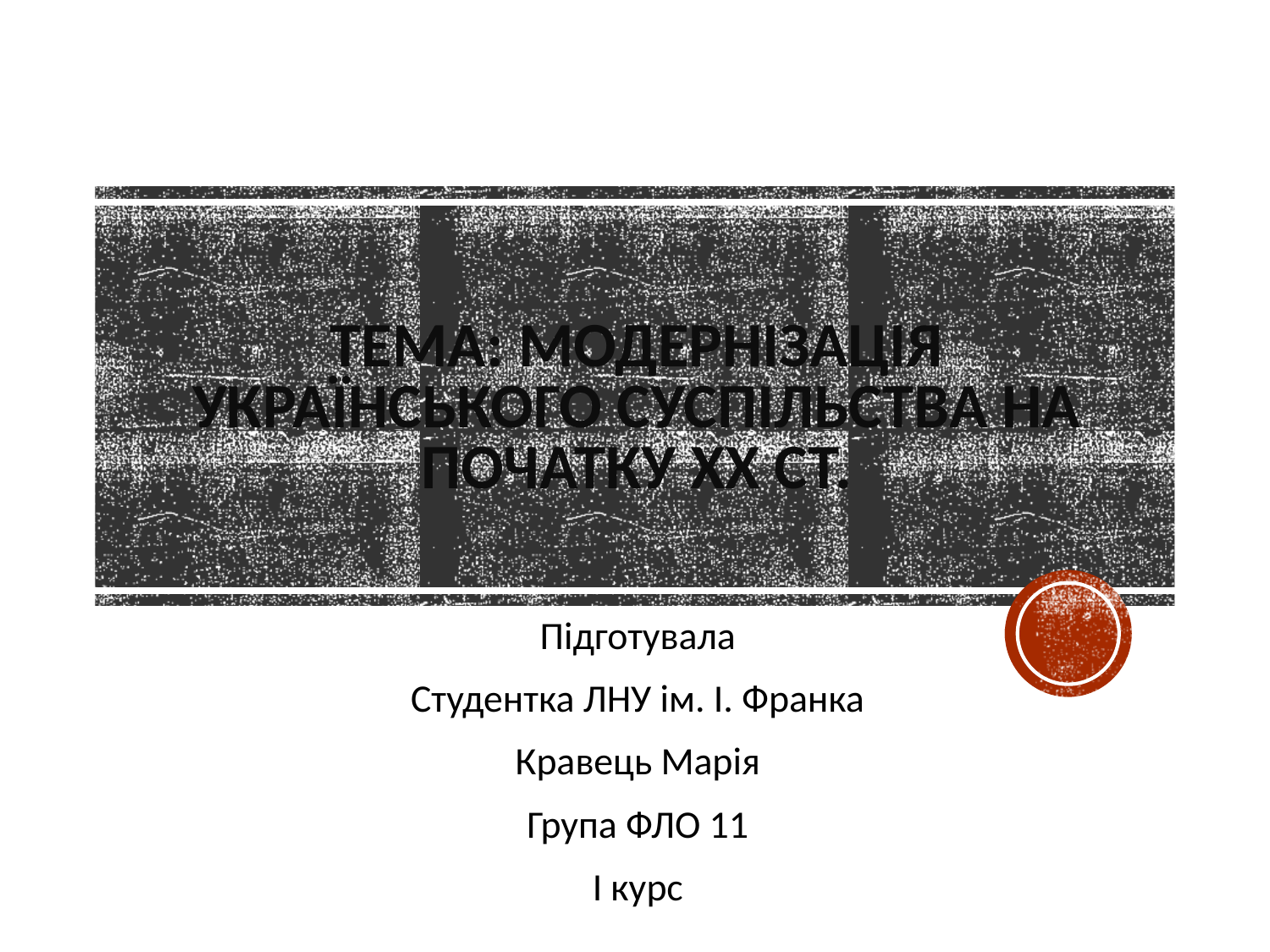

# Тема: Модернізація українського суспільства на початку ХХ ст.
Підготувала
Студентка ЛНУ ім. І. Франка
Кравець Марія
Група ФЛО 11
І курс